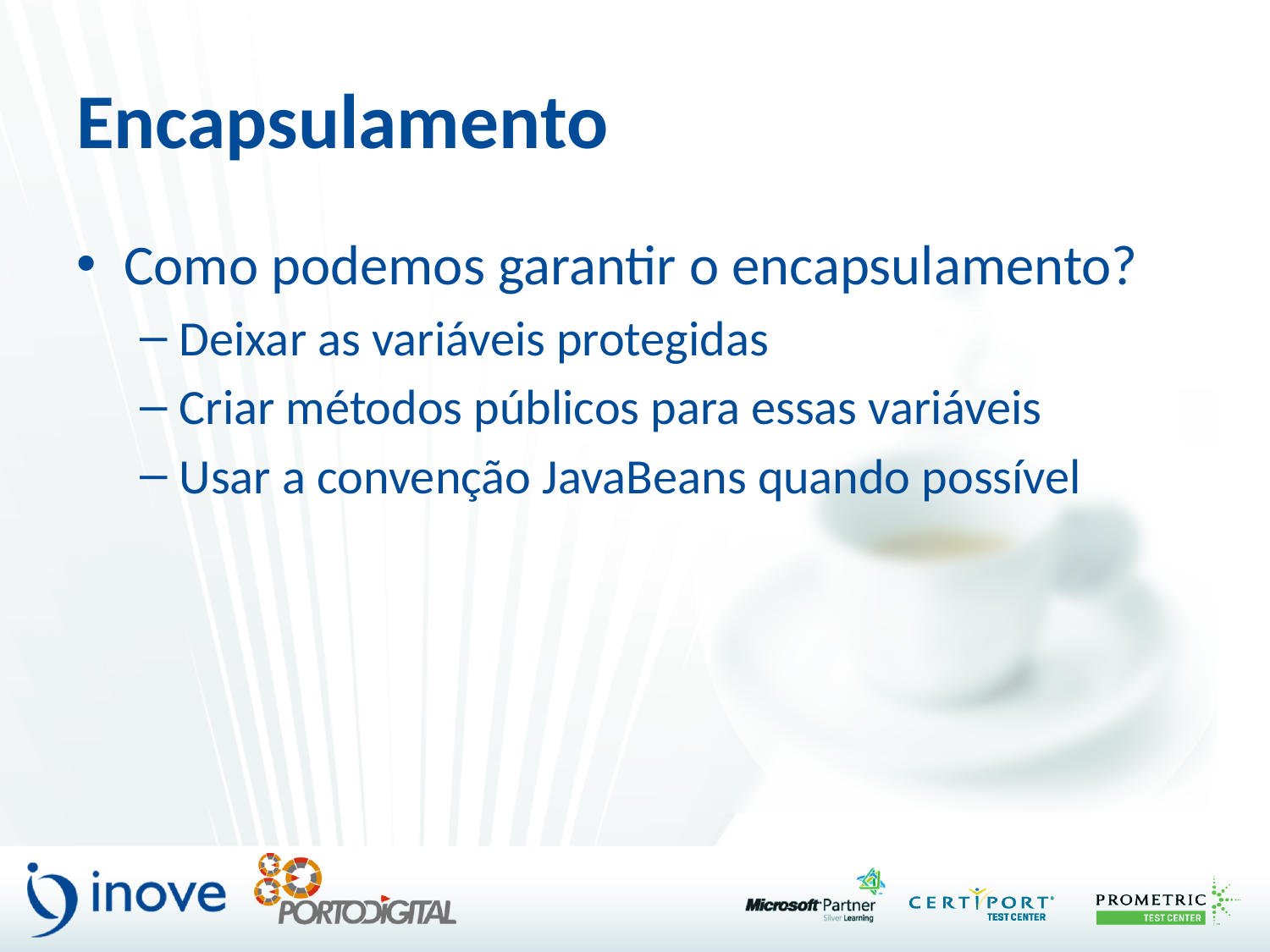

# Encapsulamento
Como podemos garantir o encapsulamento?
Deixar as variáveis protegidas
Criar métodos públicos para essas variáveis
Usar a convenção JavaBeans quando possível